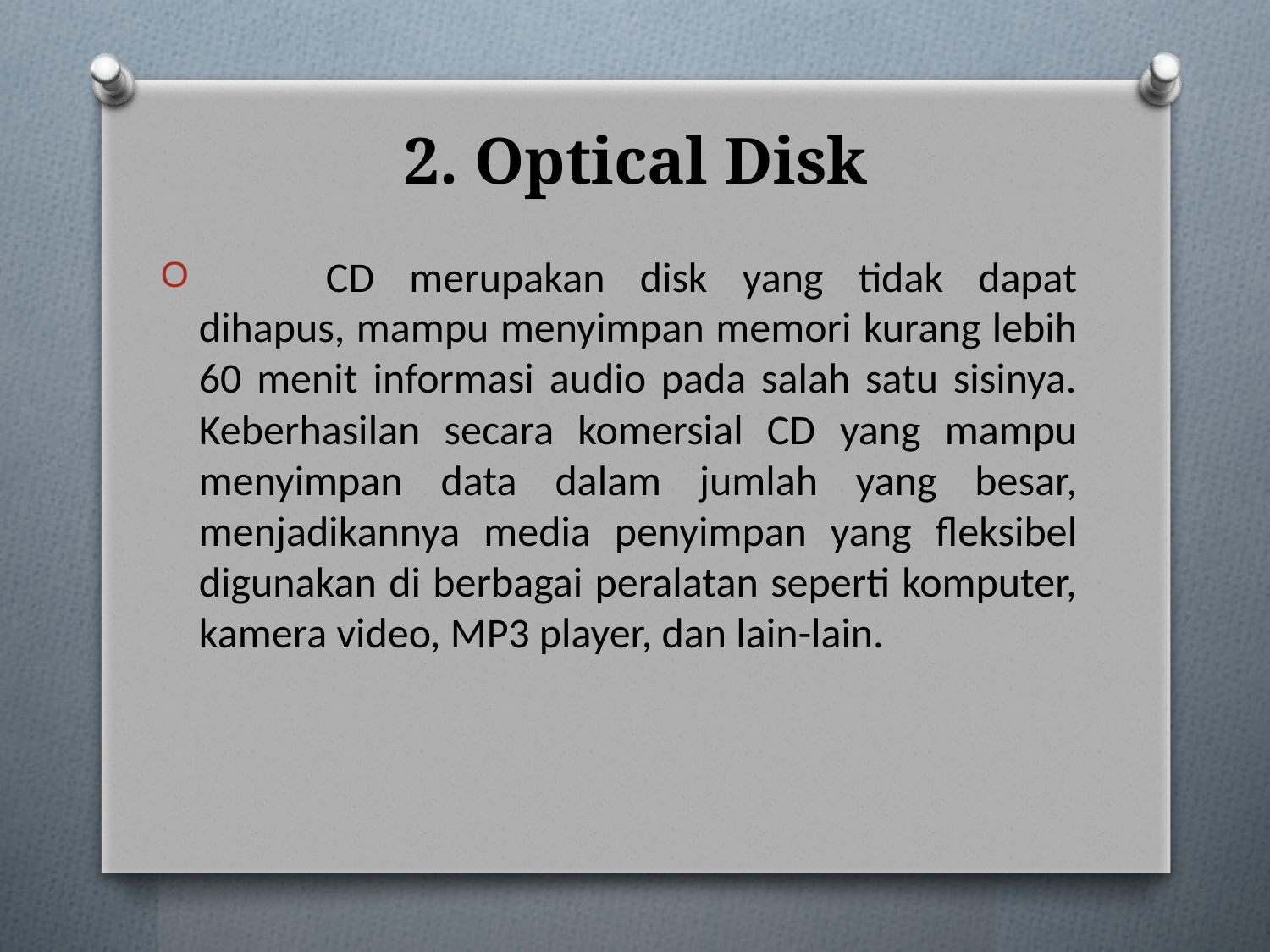

# 2. Optical Disk
	CD merupakan disk yang tidak dapat dihapus, mampu menyimpan memori kurang lebih 60 menit informasi audio pada salah satu sisinya. Keberhasilan secara komersial CD yang mampu menyimpan data dalam jumlah yang besar, menjadikannya media penyimpan yang fleksibel digunakan di berbagai peralatan seperti komputer, kamera video, MP3 player, dan lain-lain.